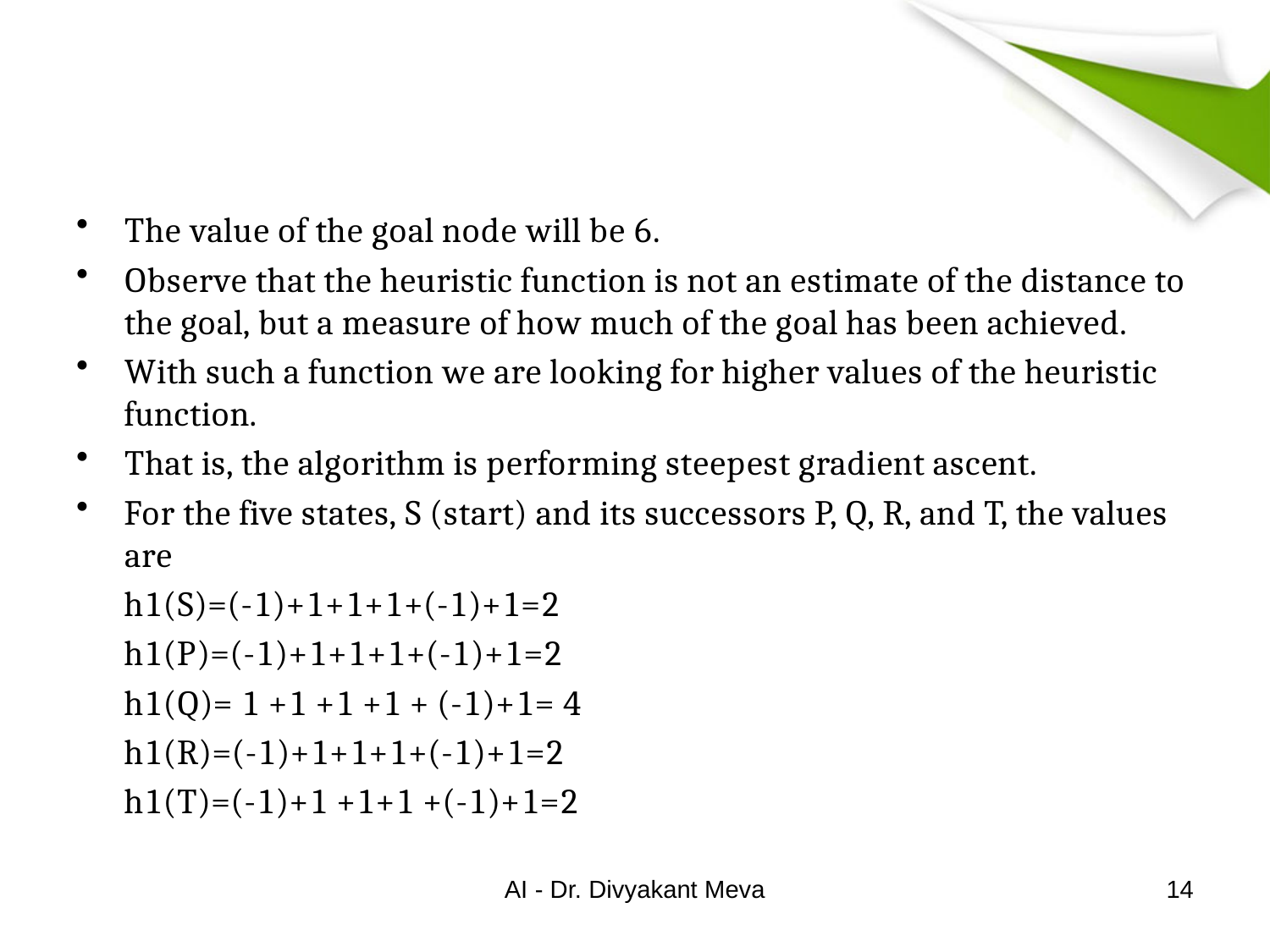

#
The value of the goal node will be 6.
Observe that the heuristic function is not an estimate of the distance to the goal, but a measure of how much of the goal has been achieved.
With such a function we are looking for higher values of the heuristic function.
That is, the algorithm is performing steepest gradient ascent.
For the five states, S (start) and its successors P, Q, R, and T, the values are
	h1(S)=(-1)+1+1+1+(-1)+1=2
	h1(P)=(-1)+1+1+1+(-1)+1=2
	h1(Q)= 1 +1 +1 +1 + (-1)+1= 4
	h1(R)=(-1)+1+1+1+(-1)+1=2
	h1(T)=(-1)+1 +1+1 +(-1)+1=2

AI - Dr. Divyakant Meva
14